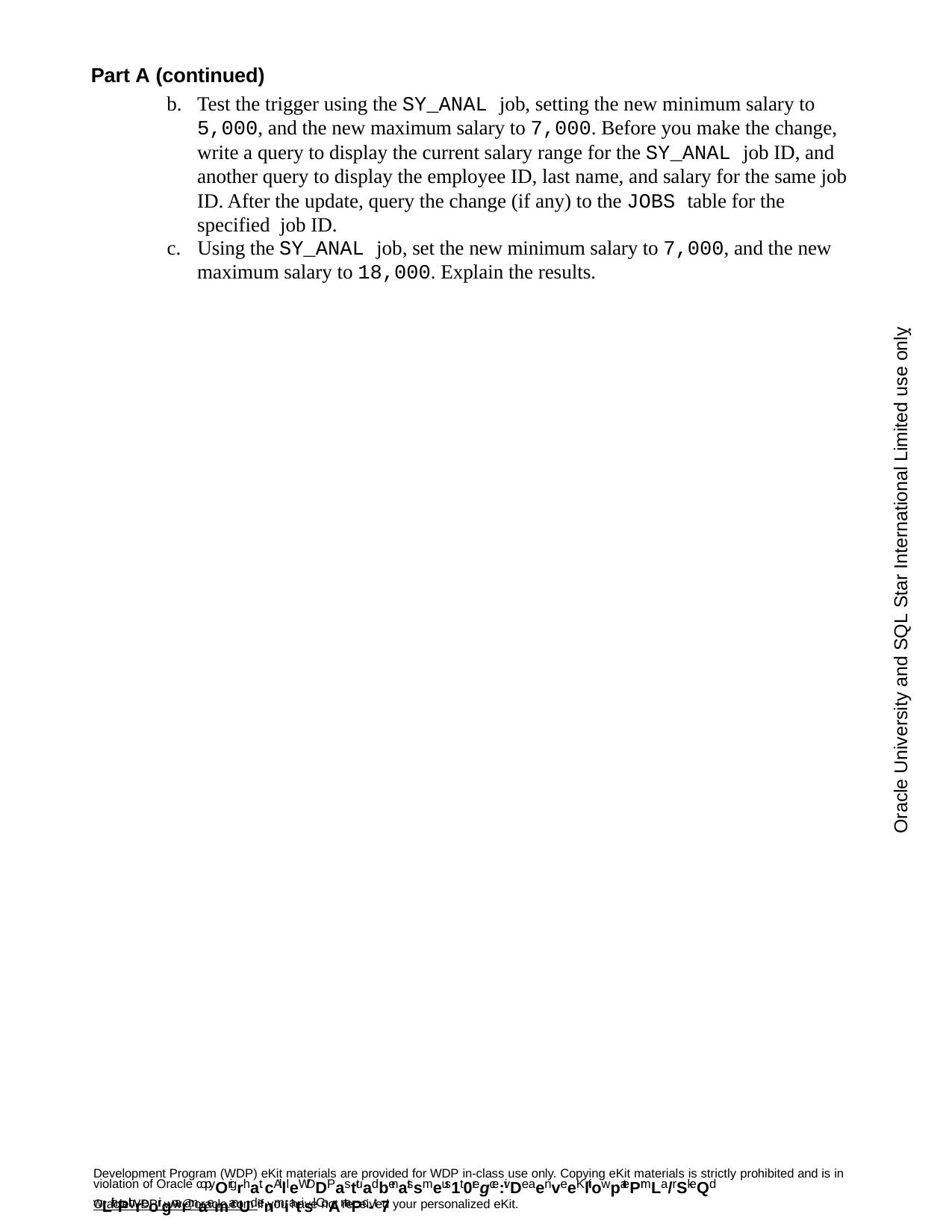

Part A (continued)
Test the trigger using the SY_ANAL job, setting the new minimum salary to  5,000, and the new maximum salary to 7,000. Before you make the change,  write a query to display the current salary range for the SY_ANAL job ID, and  another query to display the employee ID, last name, and salary for the same job  ID. After the update, query the change (if any) to the JOBS table for the specified  job ID.
Using the SY_ANAL job, set the new minimum salary to 7,000, and the new
maximum salary to 18,000. Explain the results.
Oracle University and SQL Star International Limited use onlyฺ
Development Program (WDP) eKit materials are provided for WDP in-class use only. Copying eKit materials is strictly prohibited and is in
violation of Oracle copyOrigrhat. cAlll eWDDPasttuadbenatssmeus1t 0regce:ivDe aenveeKlitowpatePrmLa/rSkeQd wLithPthreoirgnarmaemanUd enmiatisl. CoAntaPc-t 7
OracleWDP_ww@oracle.com if you have not received your personalized eKit.